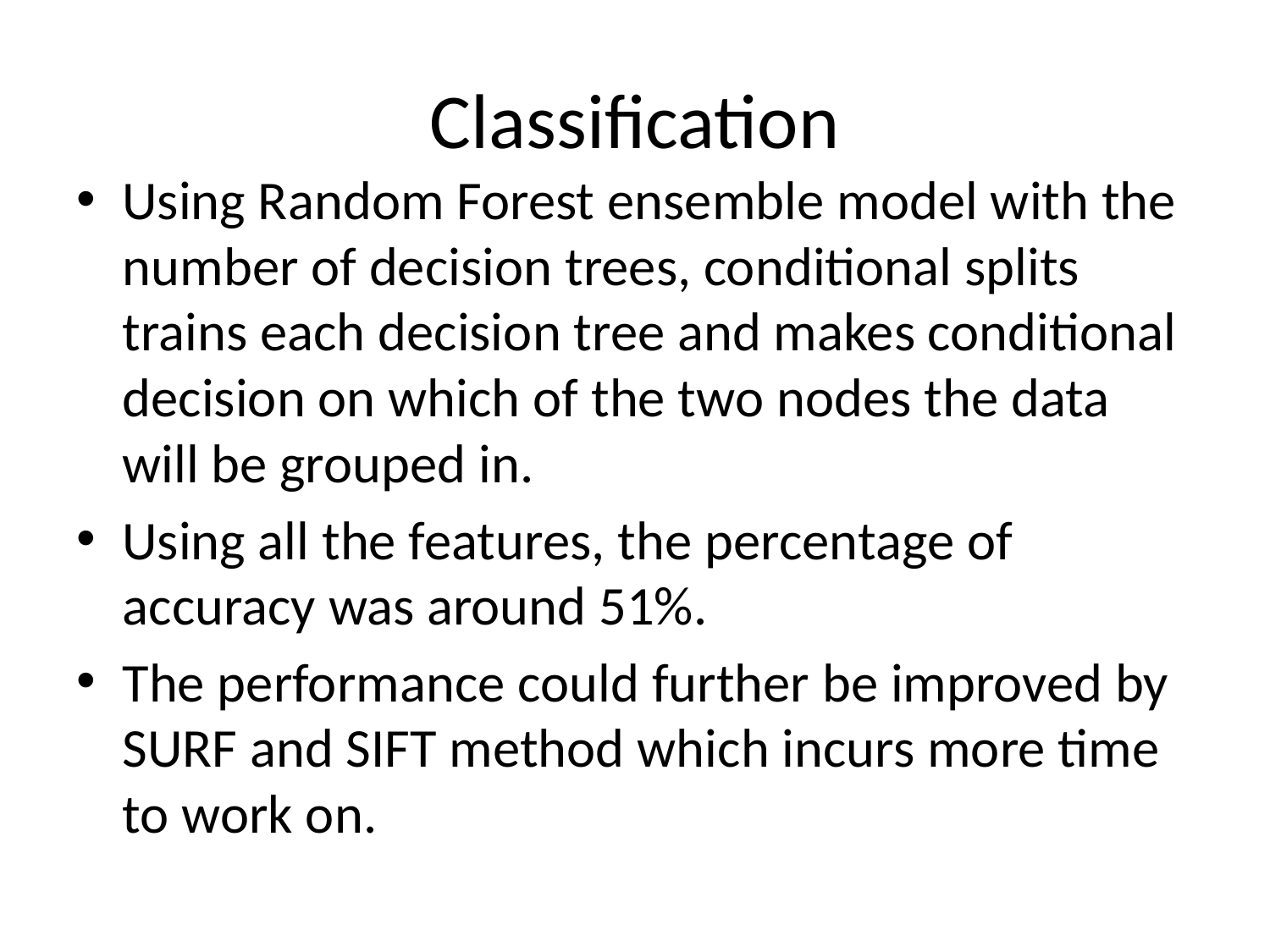

# Classification
Using Random Forest ensemble model with the number of decision trees, conditional splits trains each decision tree and makes conditional decision on which of the two nodes the data will be grouped in.
Using all the features, the percentage of accuracy was around 51%.
The performance could further be improved by SURF and SIFT method which incurs more time to work on.